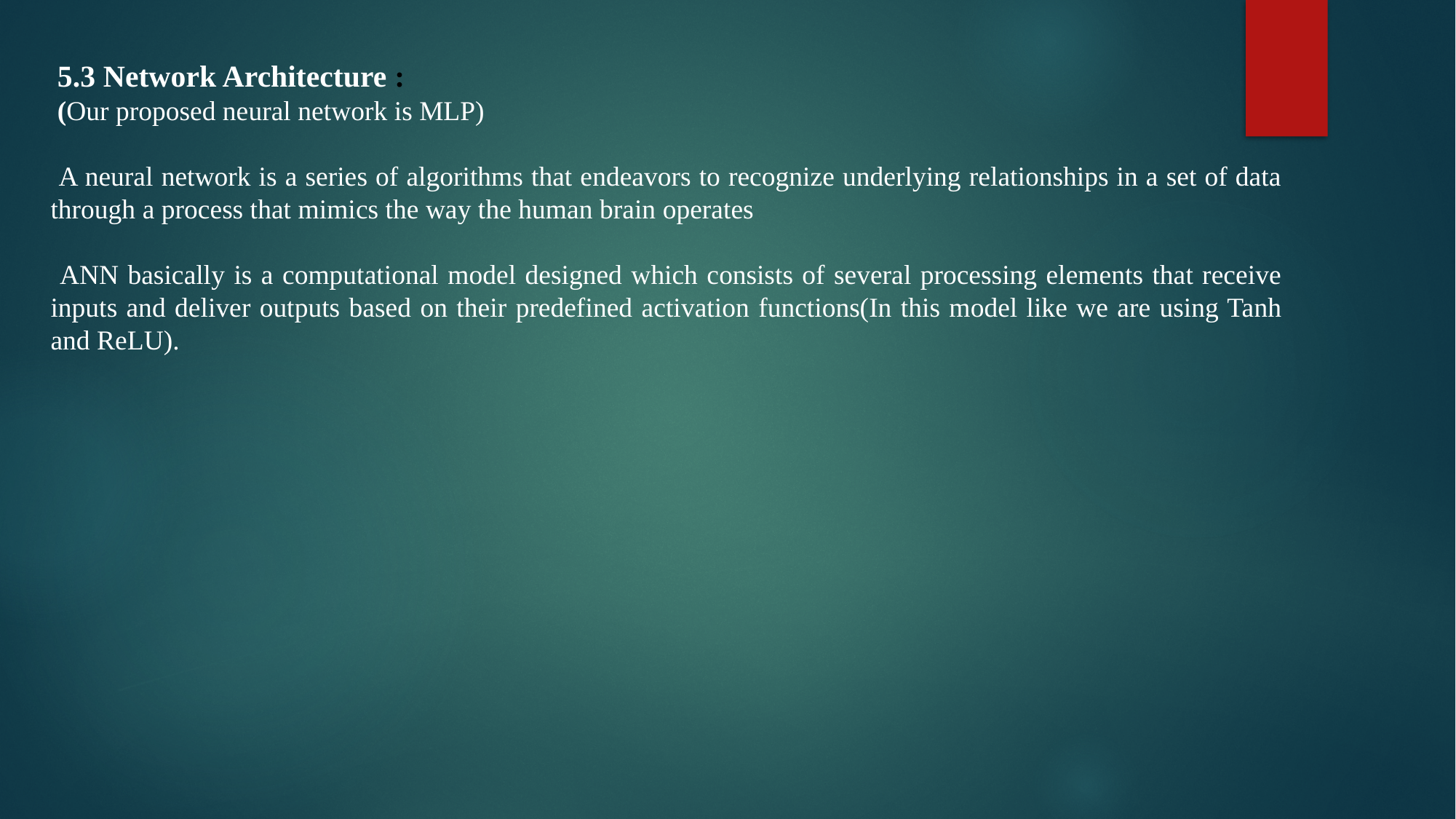

5.3 Network Architecture :
 (Our proposed neural network is MLP)

 A neural network is a series of algorithms that endeavors to recognize underlying relationships in a set of data through a process that mimics the way the human brain operates
 ANN basically is a computational model designed which consists of several processing elements that receive inputs and deliver outputs based on their predefined activation functions(In this model like we are using Tanh and ReLU).